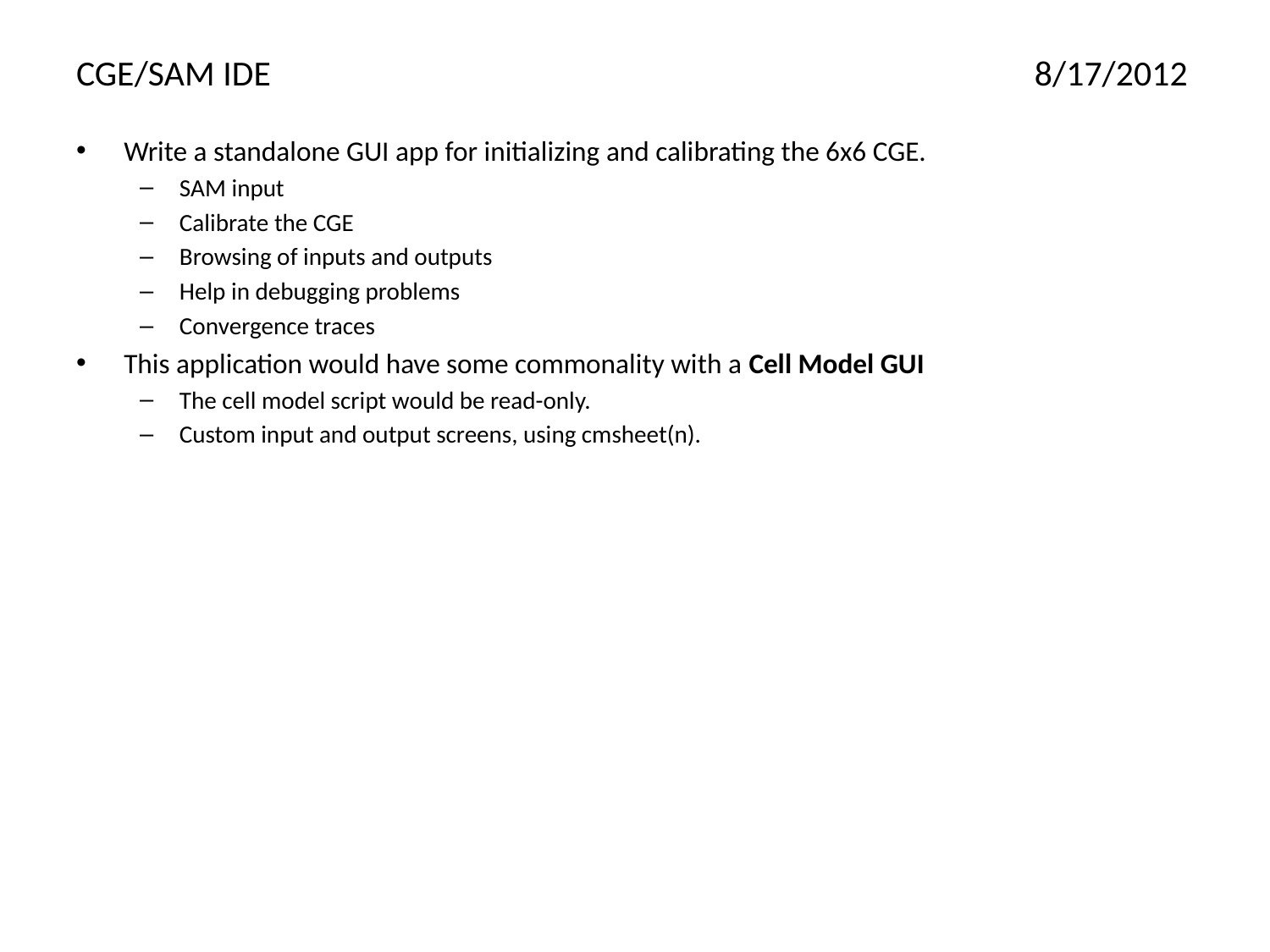

# CGE/SAM IDE	8/17/2012
Write a standalone GUI app for initializing and calibrating the 6x6 CGE.
SAM input
Calibrate the CGE
Browsing of inputs and outputs
Help in debugging problems
Convergence traces
This application would have some commonality with a Cell Model GUI
The cell model script would be read-only.
Custom input and output screens, using cmsheet(n).